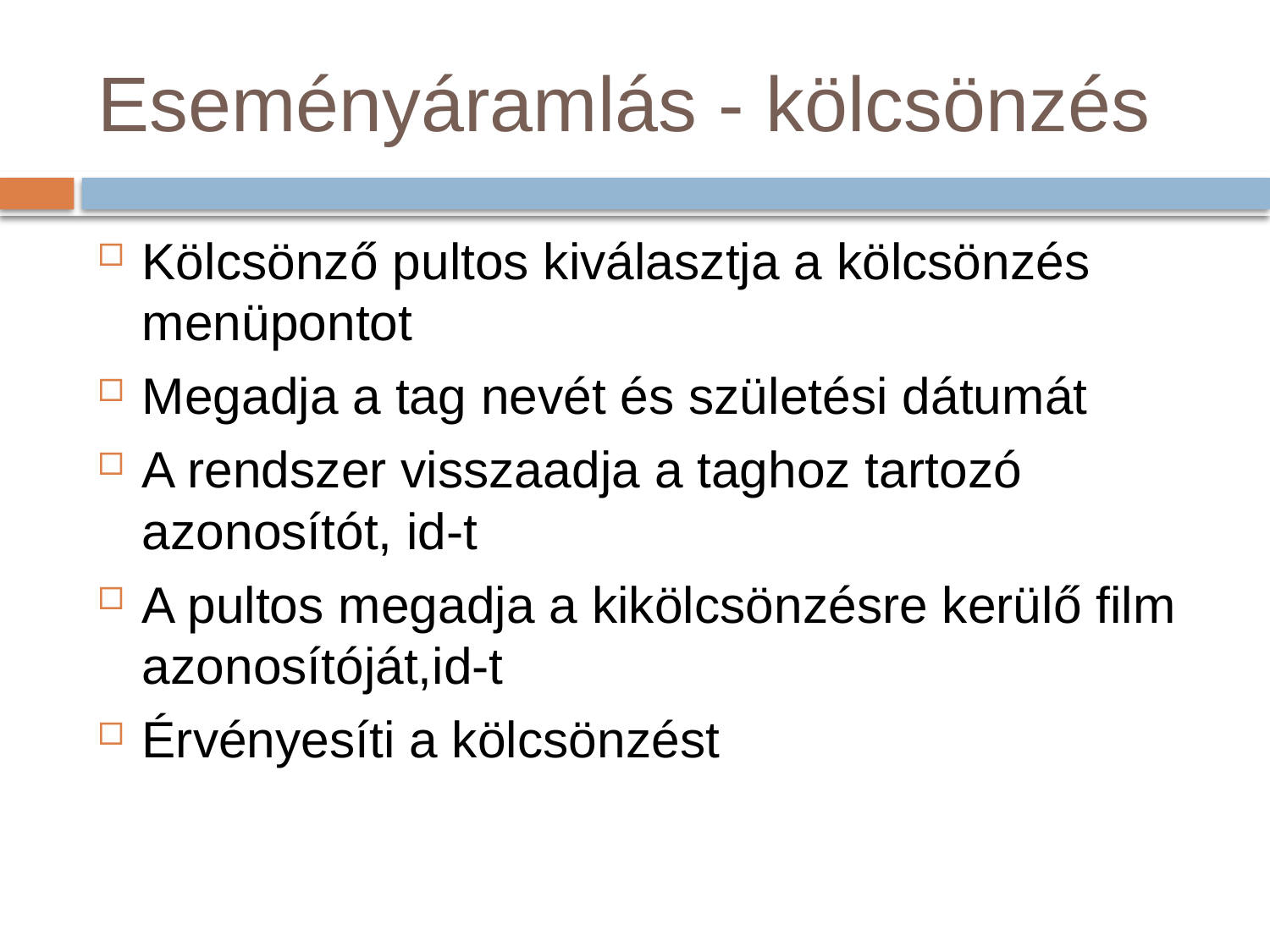

# Eseményáramlás - kölcsönzés
Kölcsönző pultos kiválasztja a kölcsönzés menüpontot
Megadja a tag nevét és születési dátumát
A rendszer visszaadja a taghoz tartozó azonosítót, id-t
A pultos megadja a kikölcsönzésre kerülő film azonosítóját,id-t
Érvényesíti a kölcsönzést